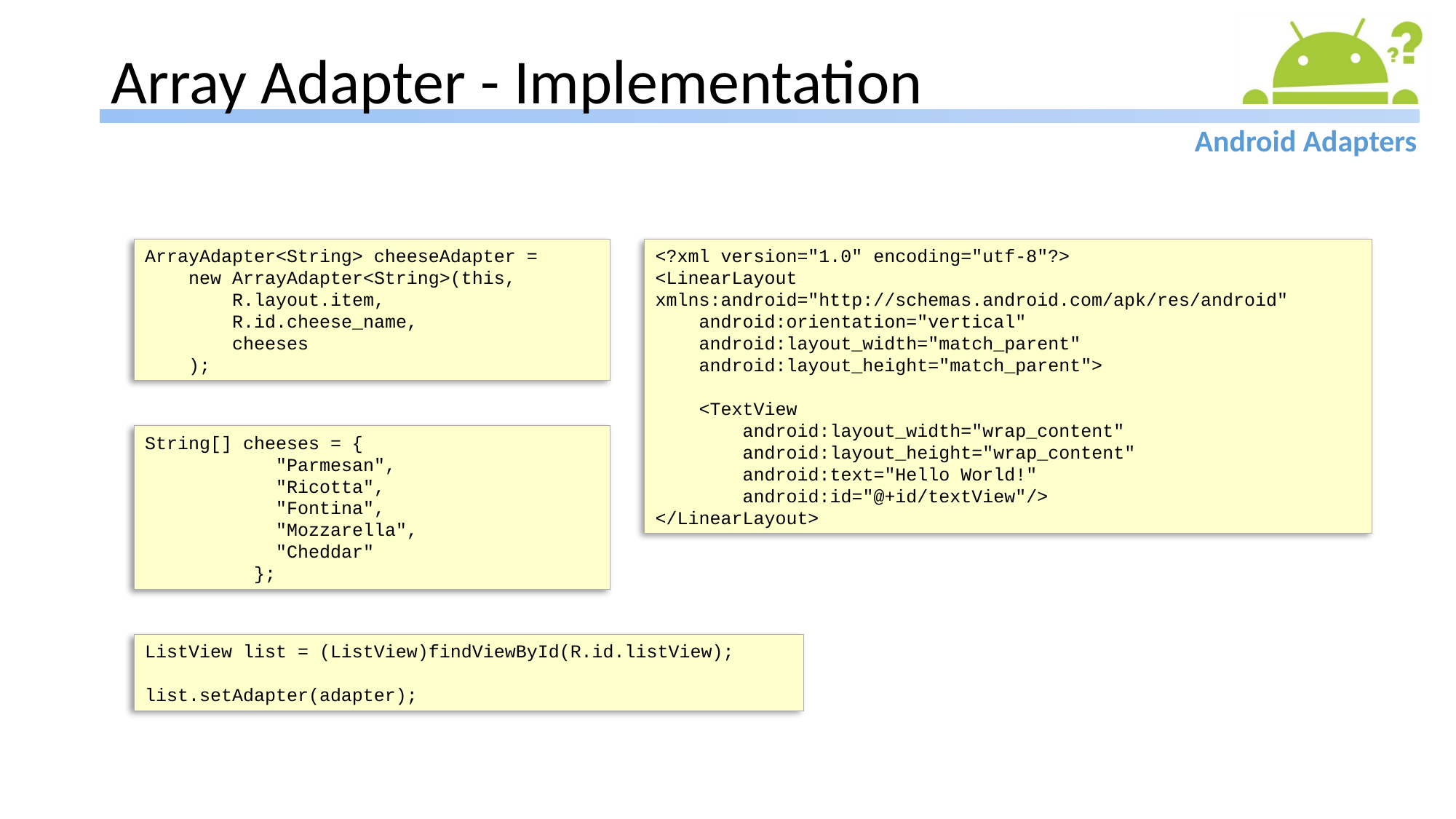

# Array Adapter - Implementation
ArrayAdapter<String> cheeseAdapter =
    new ArrayAdapter<String>(this,
        R.layout.item,
        R.id.cheese_name,
        cheeses
    );
<?xml version="1.0" encoding="utf-8"?>
<LinearLayout xmlns:android="http://schemas.android.com/apk/res/android"
    android:orientation="vertical"
    android:layout_width="match_parent"
    android:layout_height="match_parent">

    <TextView
        android:layout_width="wrap_content"
        android:layout_height="wrap_content"
        android:text="Hello World!"
        android:id="@+id/textView"/>
</LinearLayout>
String[] cheeses = {
            "Parmesan",
            "Ricotta",
            "Fontina",
            "Mozzarella",
            "Cheddar"
          };
ListView list = (ListView)findViewById(R.id.listView);

list.setAdapter(adapter);